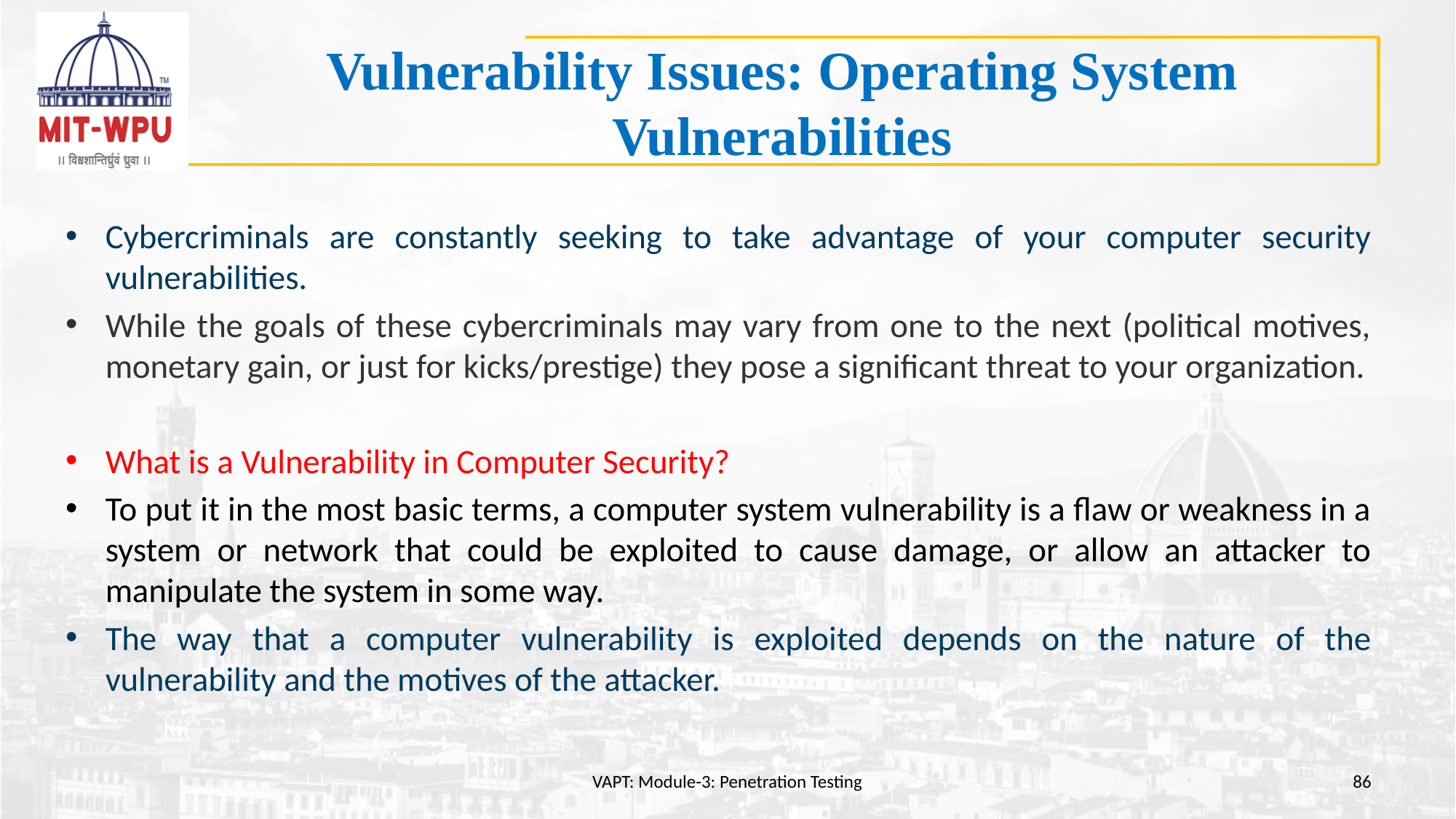

# Vulnerability Issues: Operating System Vulnerabilities
Cybercriminals are constantly seeking to take advantage of your computer security vulnerabilities.
While the goals of these cybercriminals may vary from one to the next (political motives, monetary gain, or just for kicks/prestige) they pose a significant threat to your organization.

What is a Vulnerability in Computer Security?
To put it in the most basic terms, a computer system vulnerability is a flaw or weakness in a system or network that could be exploited to cause damage, or allow an attacker to manipulate the system in some way.
The way that a computer vulnerability is exploited depends on the nature of the vulnerability and the motives of the attacker.

VAPT: Module-3: Penetration Testing
86